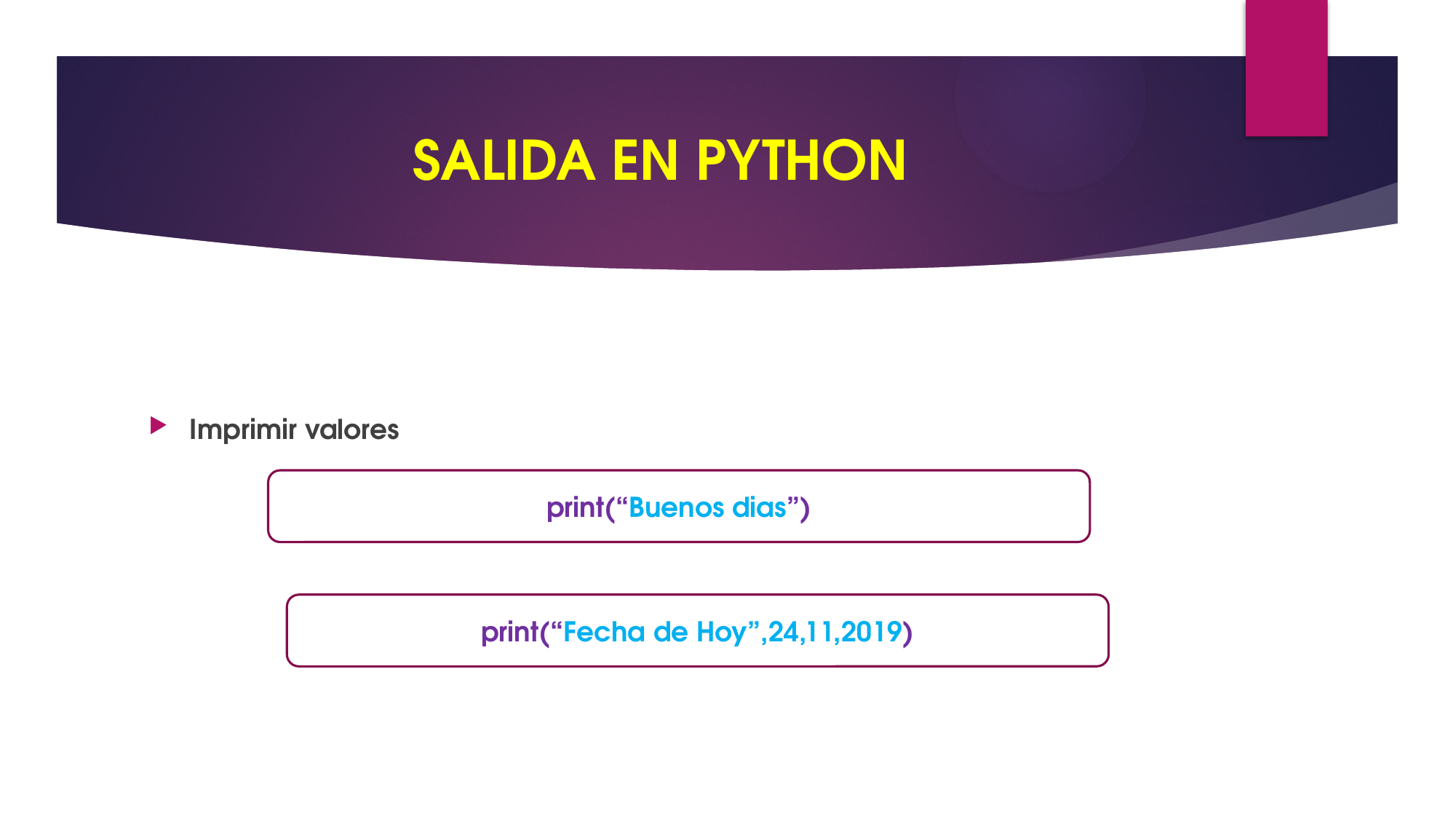

# SALIDA EN PYTHON

Imprimir valores
print(“Buenos dias”)
print(“Fecha de Hoy”,24,11,2019)